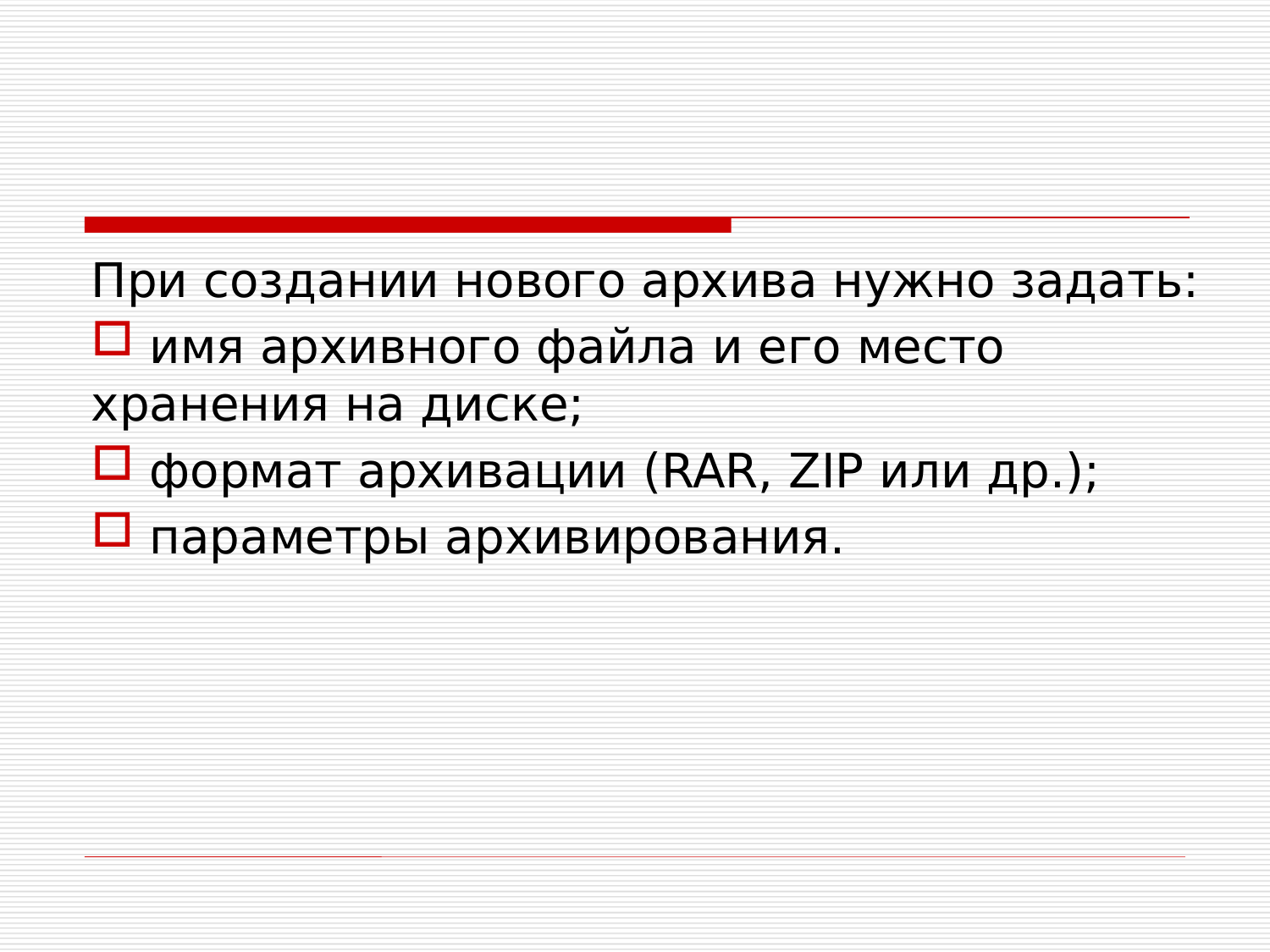

При создании нового архива нужно задать:
 имя архивного файла и его место хранения на диске;
 формат архивации (RAR, ZIP или др.);
 параметры архивирования.